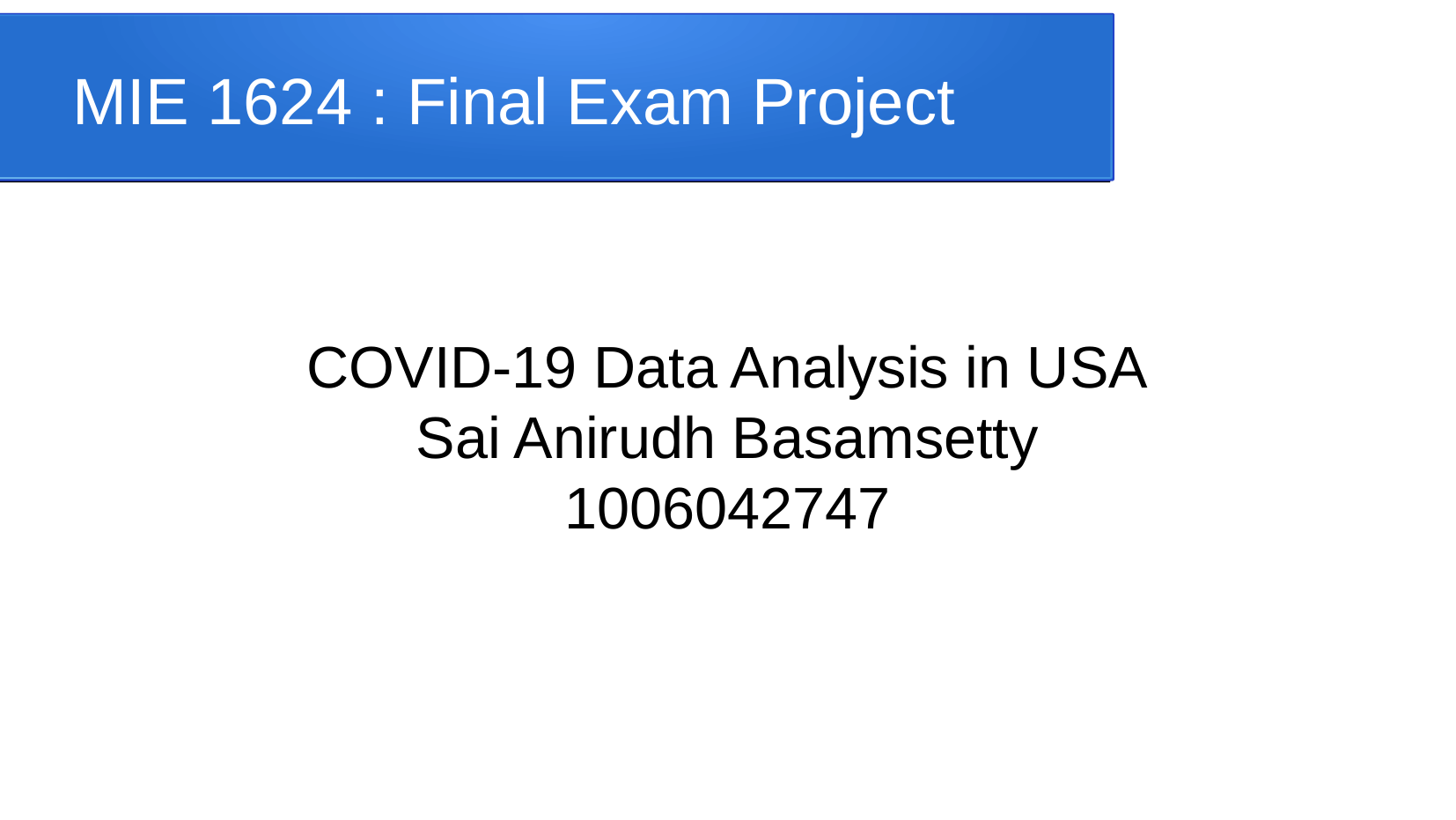

MIE 1624 : Final Exam Project
COVID-19 Data Analysis in USA
Sai Anirudh Basamsetty
1006042747